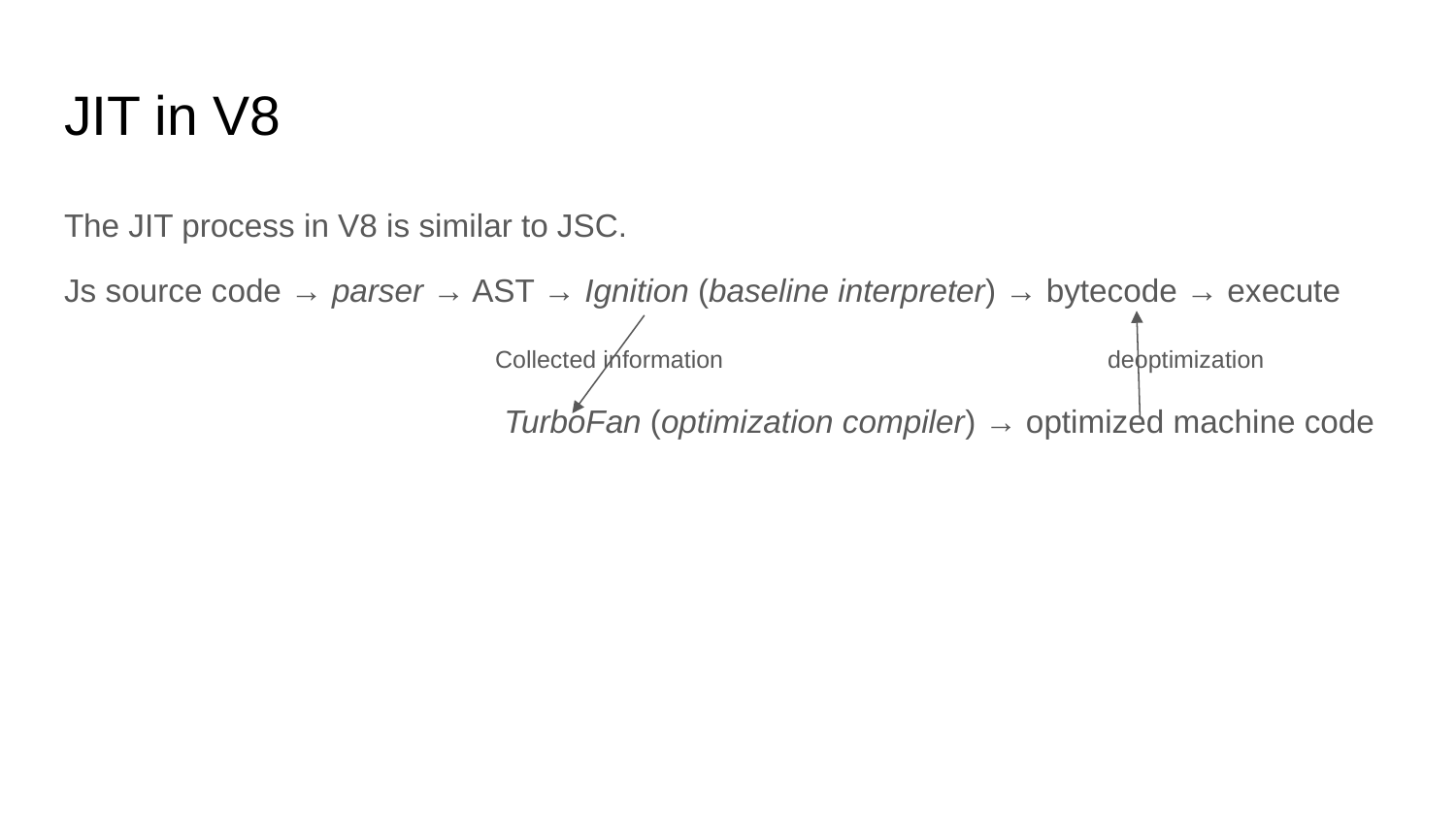

# JIT in V8
The JIT process in V8 is similar to JSC.
Js source code → parser → AST → Ignition (baseline interpreter) → bytecode → execute
                                                Collected information                                           deoptimization
                                                 TurboFan (optimization compiler) → optimized machine code